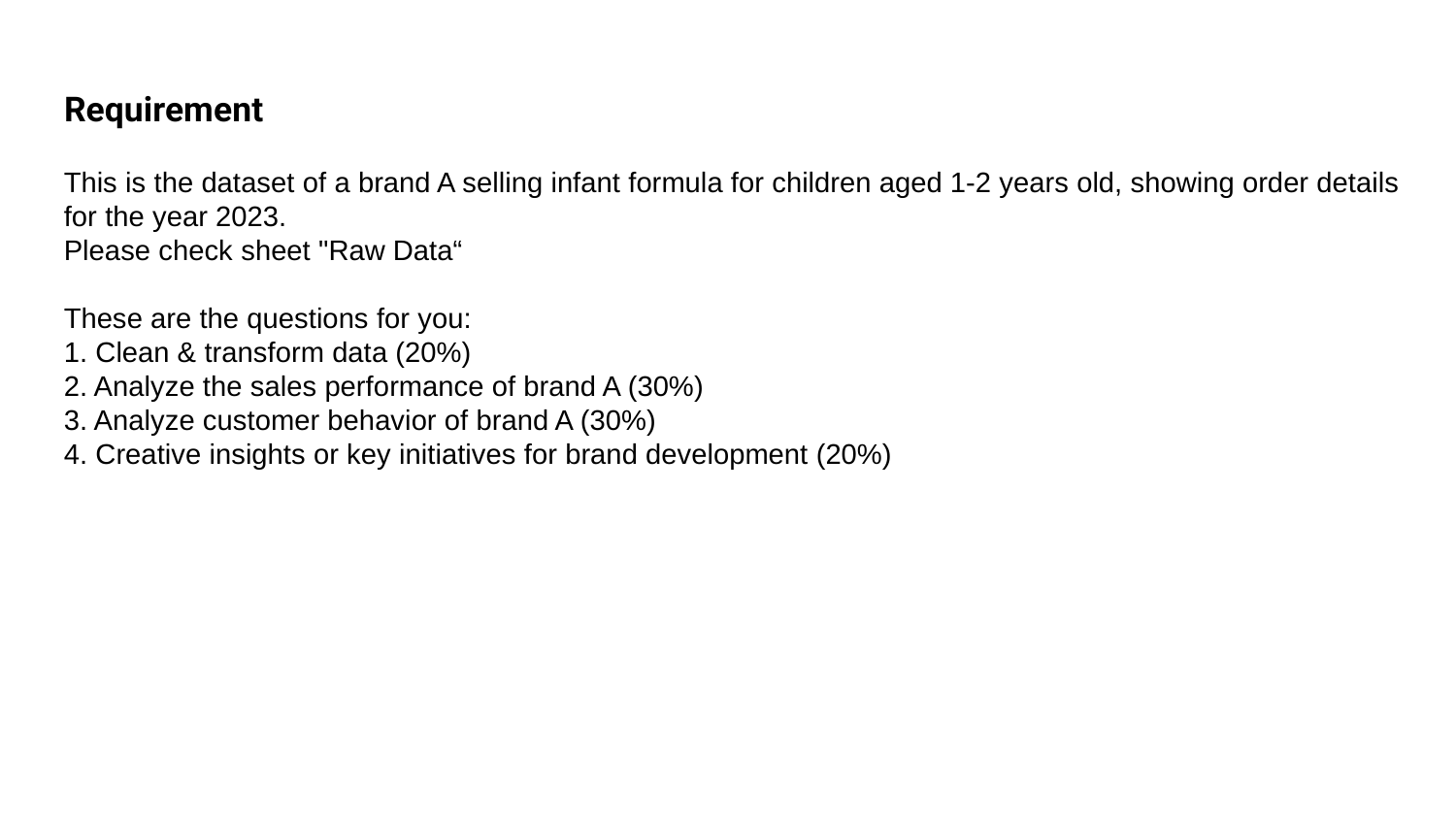

# Requirement
This is the dataset of a brand A selling infant formula for children aged 1-2 years old, showing order details for the year 2023.
Please check sheet "Raw Data“

These are the questions for you:
1. Clean & transform data (20%)
2. Analyze the sales performance of brand A (30%)
3. Analyze customer behavior of brand A (30%)
4. Creative insights or key initiatives for brand development (20%)